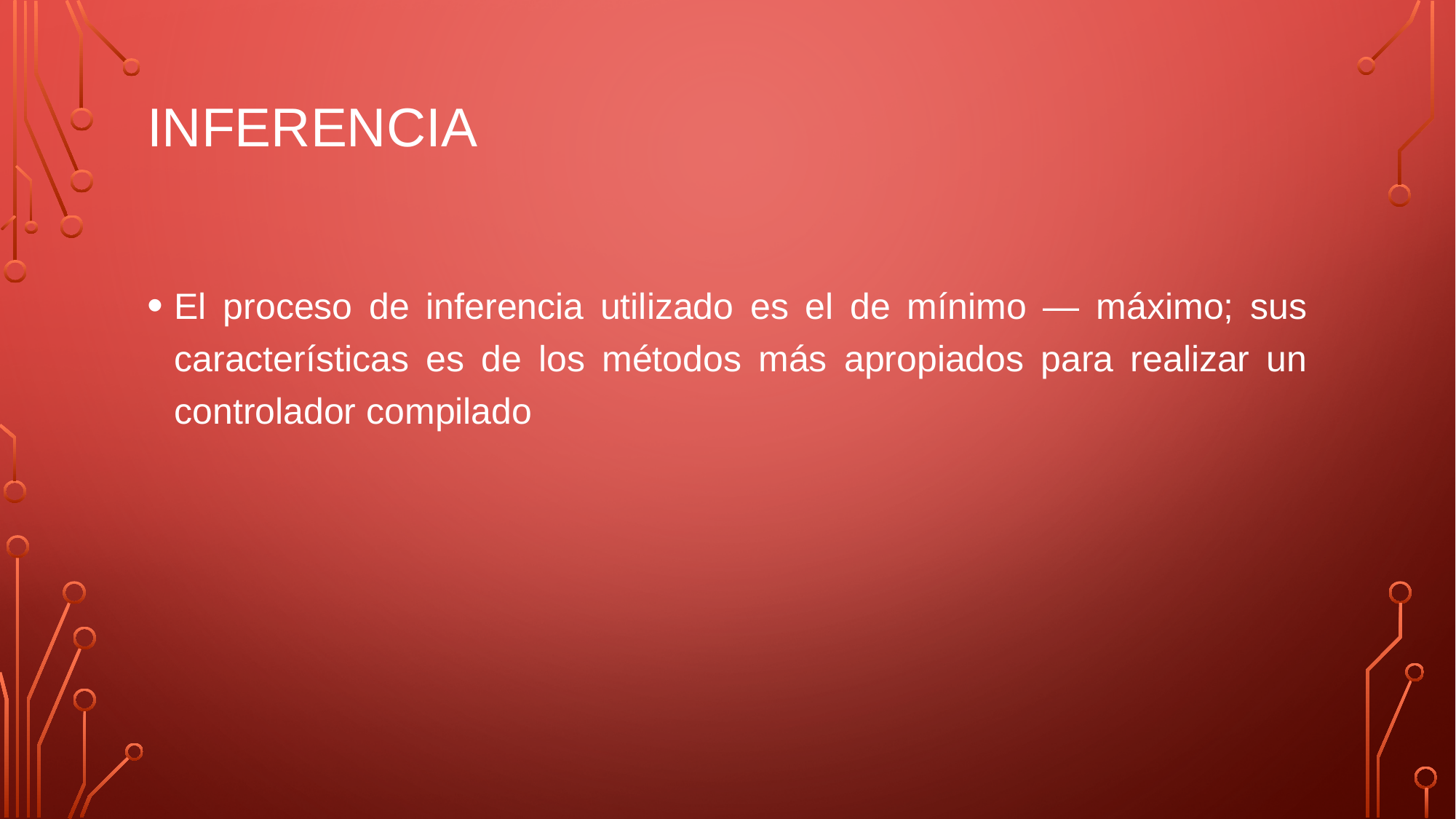

# Inferencia
El proceso de inferencia utilizado es el de mínimo — máximo; sus características es de los métodos más apropiados para realizar un controlador compilado